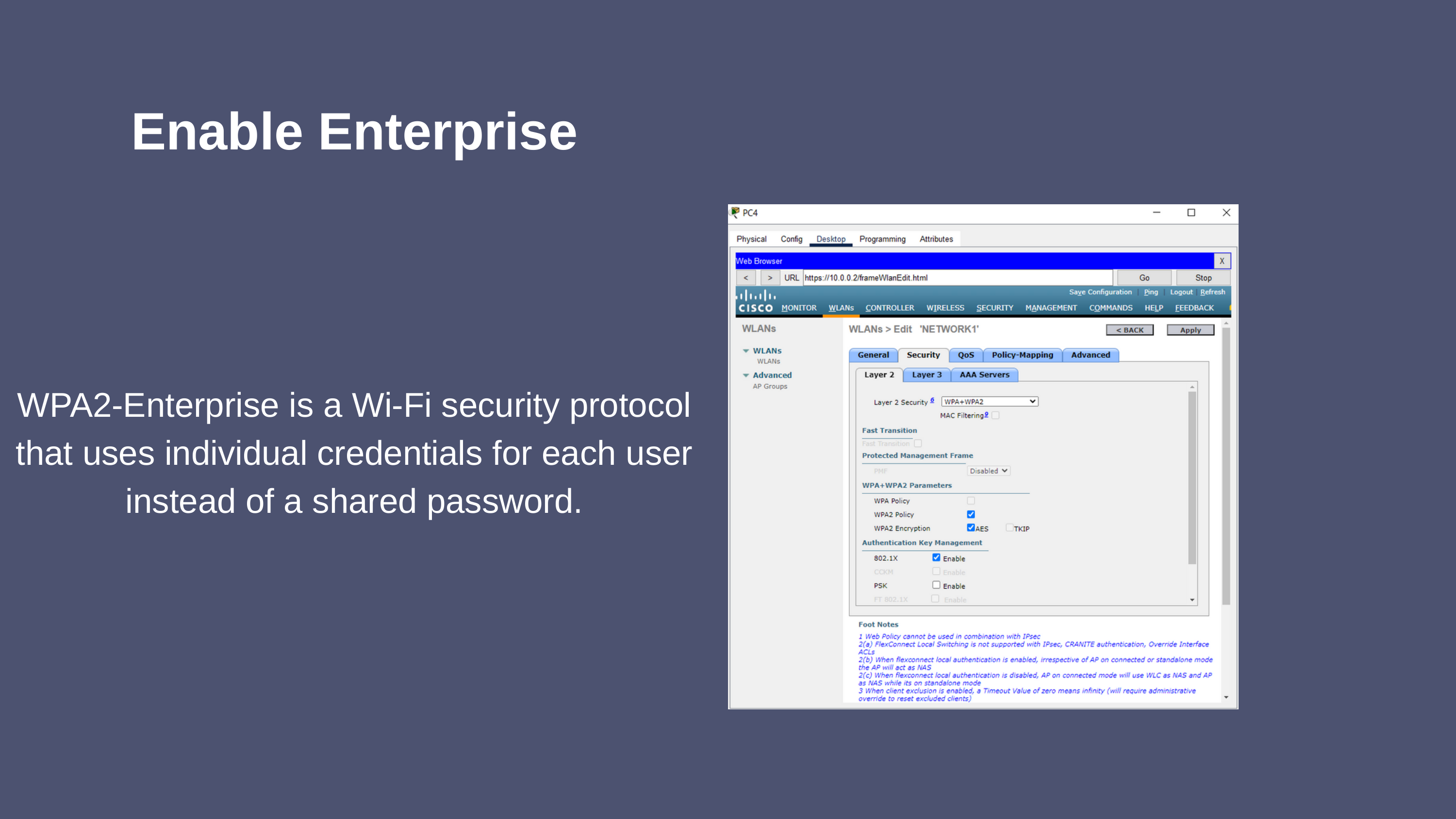

Enable Enterprise

WPA2-Enterprise is a Wi-Fi security protocol that uses individual credentials for each user instead of a shared password.